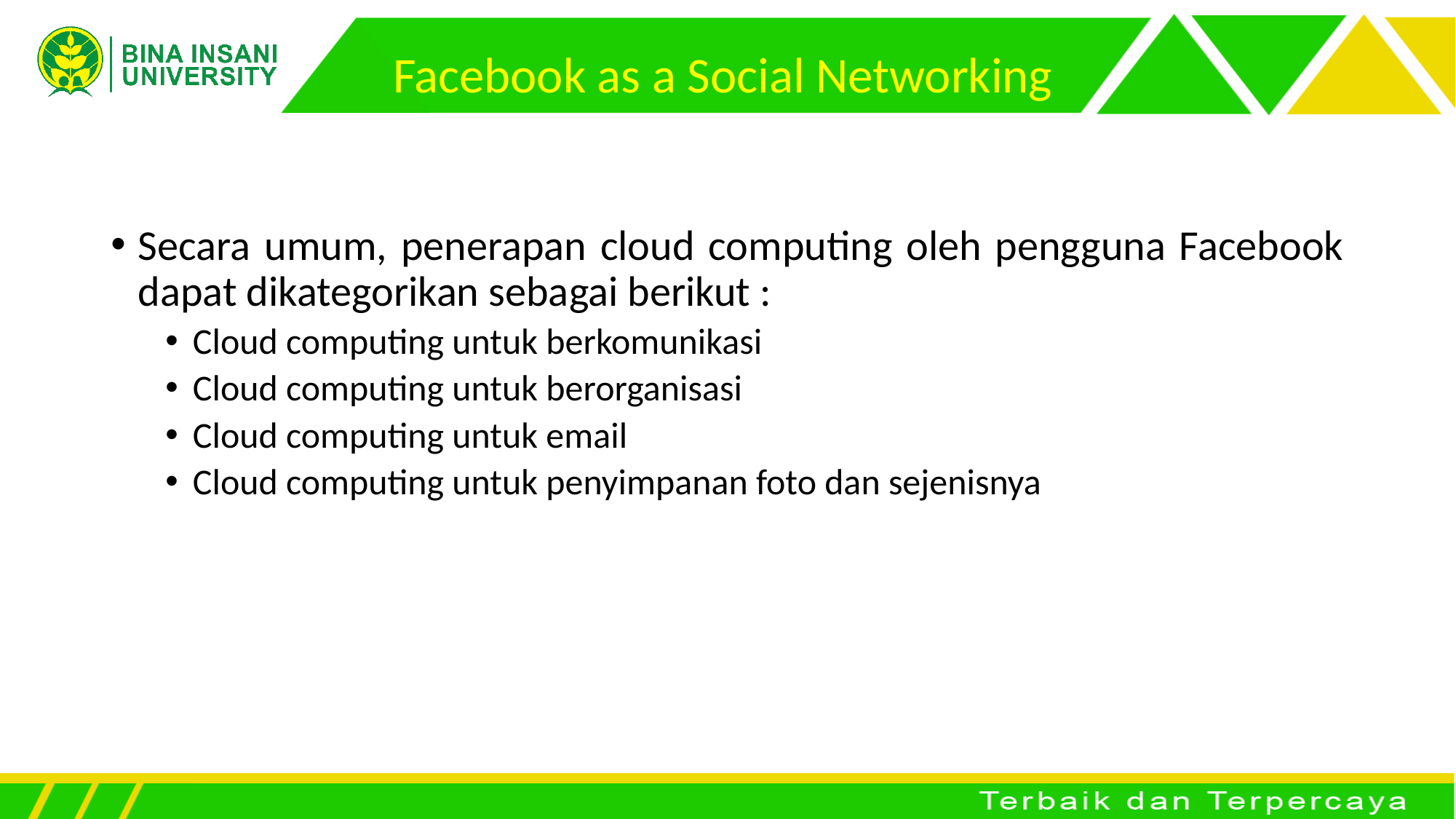

# Facebook as a Social Networking
Secara umum, penerapan cloud computing oleh pengguna Facebook dapat dikategorikan sebagai berikut :
Cloud computing untuk berkomunikasi
Cloud computing untuk berorganisasi
Cloud computing untuk email
Cloud computing untuk penyimpanan foto dan sejenisnya